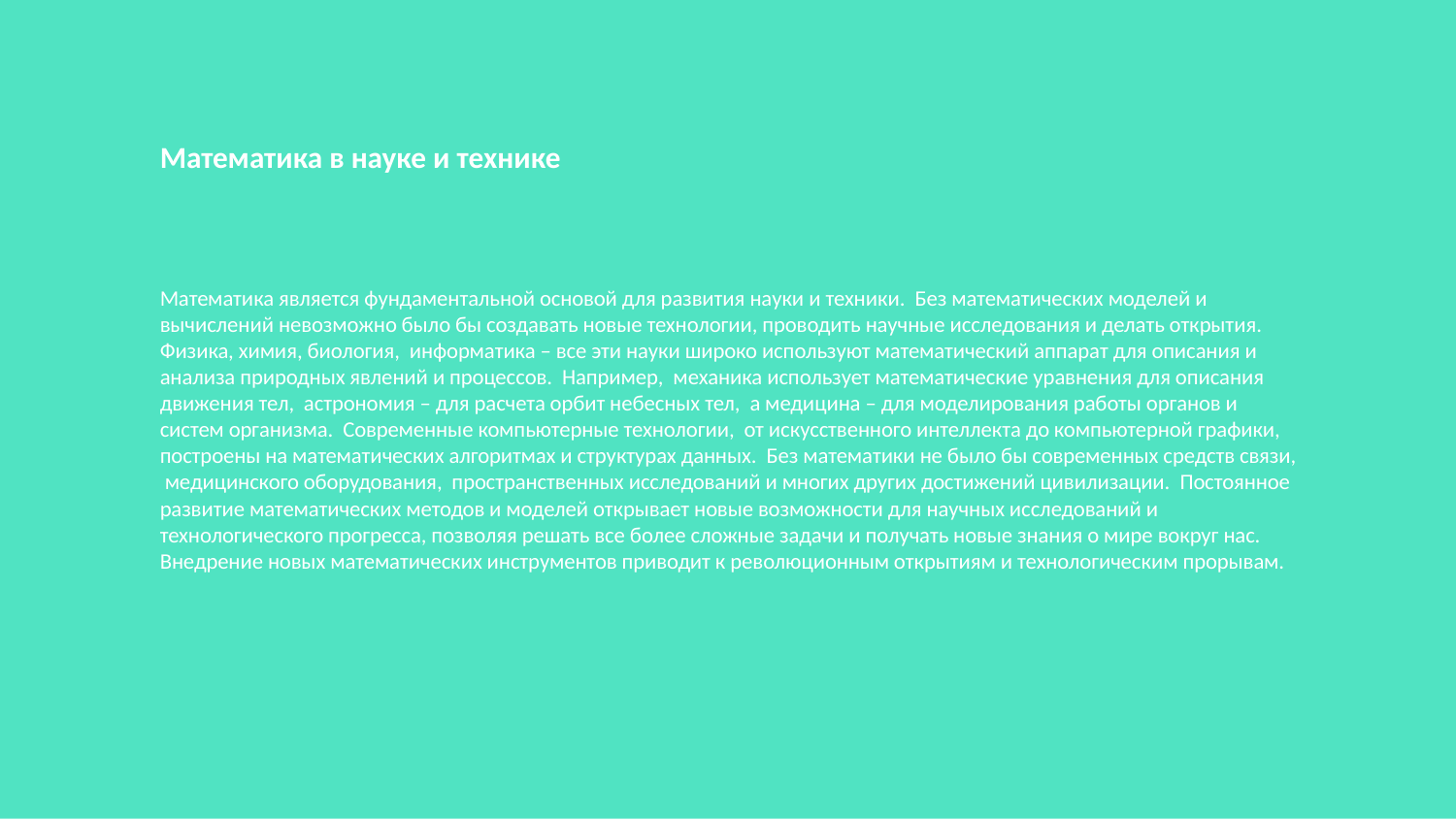

Математика в науке и технике
Математика является фундаментальной основой для развития науки и техники.  Без математических моделей и вычислений невозможно было бы создавать новые технологии, проводить научные исследования и делать открытия.  Физика, химия, биология,  информатика – все эти науки широко используют математический аппарат для описания и анализа природных явлений и процессов.  Например,  механика использует математические уравнения для описания движения тел,  астрономия – для расчета орбит небесных тел,  а медицина – для моделирования работы органов и систем организма.  Современные компьютерные технологии,  от искусственного интеллекта до компьютерной графики,  построены на математических алгоритмах и структурах данных.  Без математики не было бы современных средств связи,  медицинского оборудования,  пространственных исследований и многих других достижений цивилизации.  Постоянное развитие математических методов и моделей открывает новые возможности для научных исследований и технологического прогресса, позволяя решать все более сложные задачи и получать новые знания о мире вокруг нас. Внедрение новых математических инструментов приводит к революционным открытиям и технологическим прорывам.